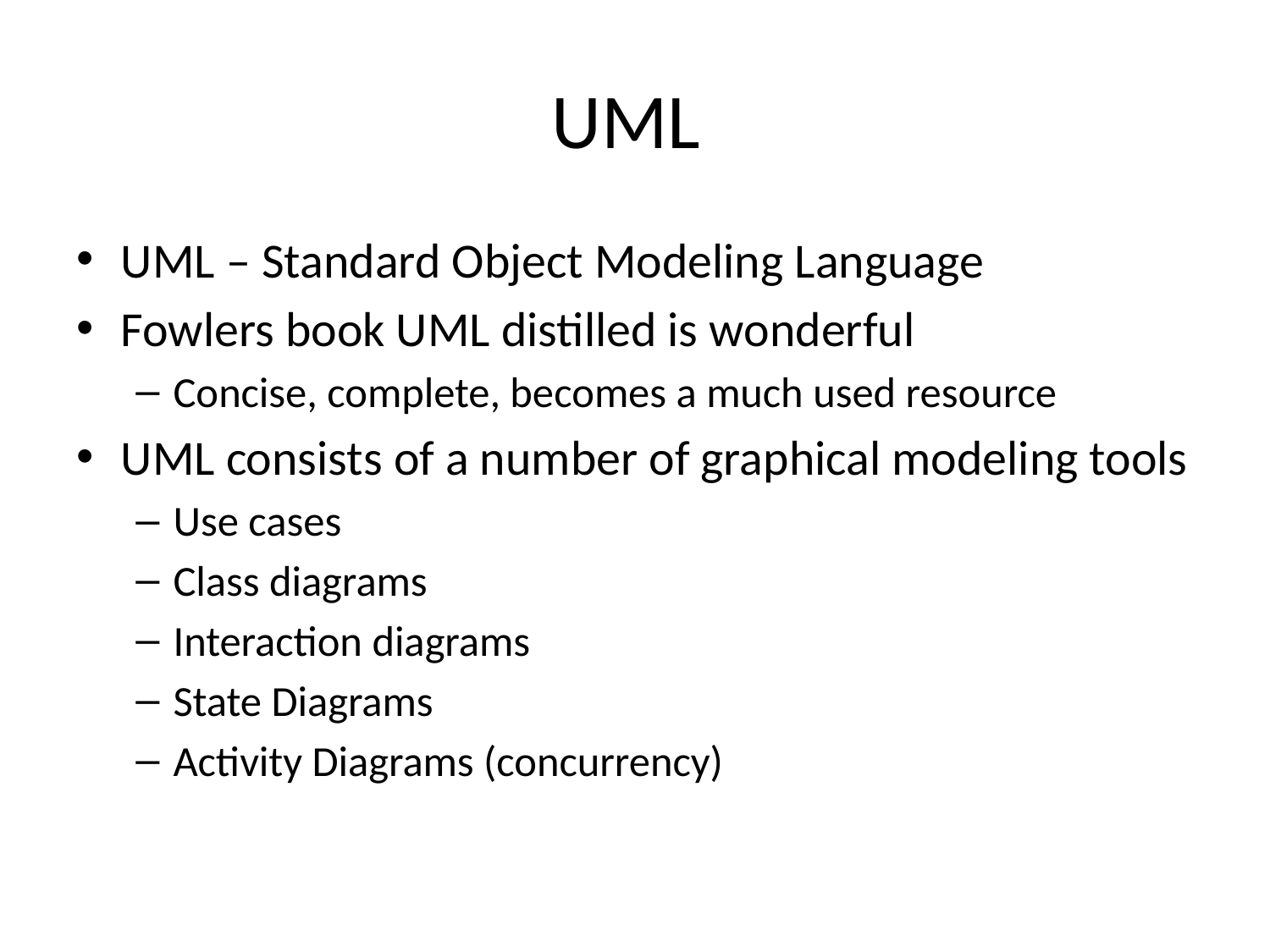

# UML
UML – Standard Object Modeling Language
Fowlers book UML distilled is wonderful
Concise, complete, becomes a much used resource
UML consists of a number of graphical modeling tools
Use cases
Class diagrams
Interaction diagrams
State Diagrams
Activity Diagrams (concurrency)